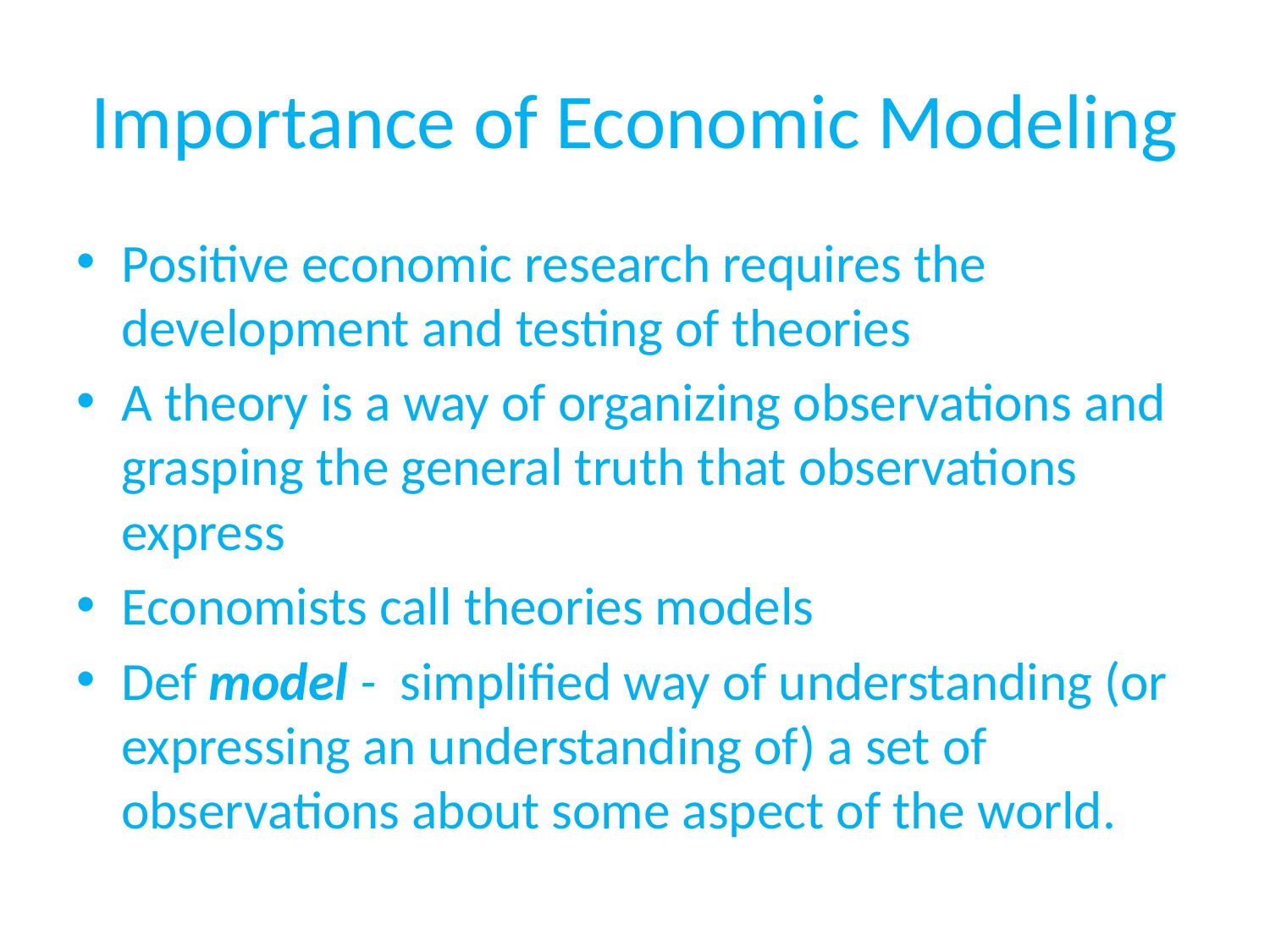

# Importance of Economic Modeling
Positive economic research requires the development and testing of theories
A theory is a way of organizing observations and grasping the general truth that observations express
Economists call theories models
Def model -  simplified way of understanding (or expressing an understanding of) a set of observations about some aspect of the world.